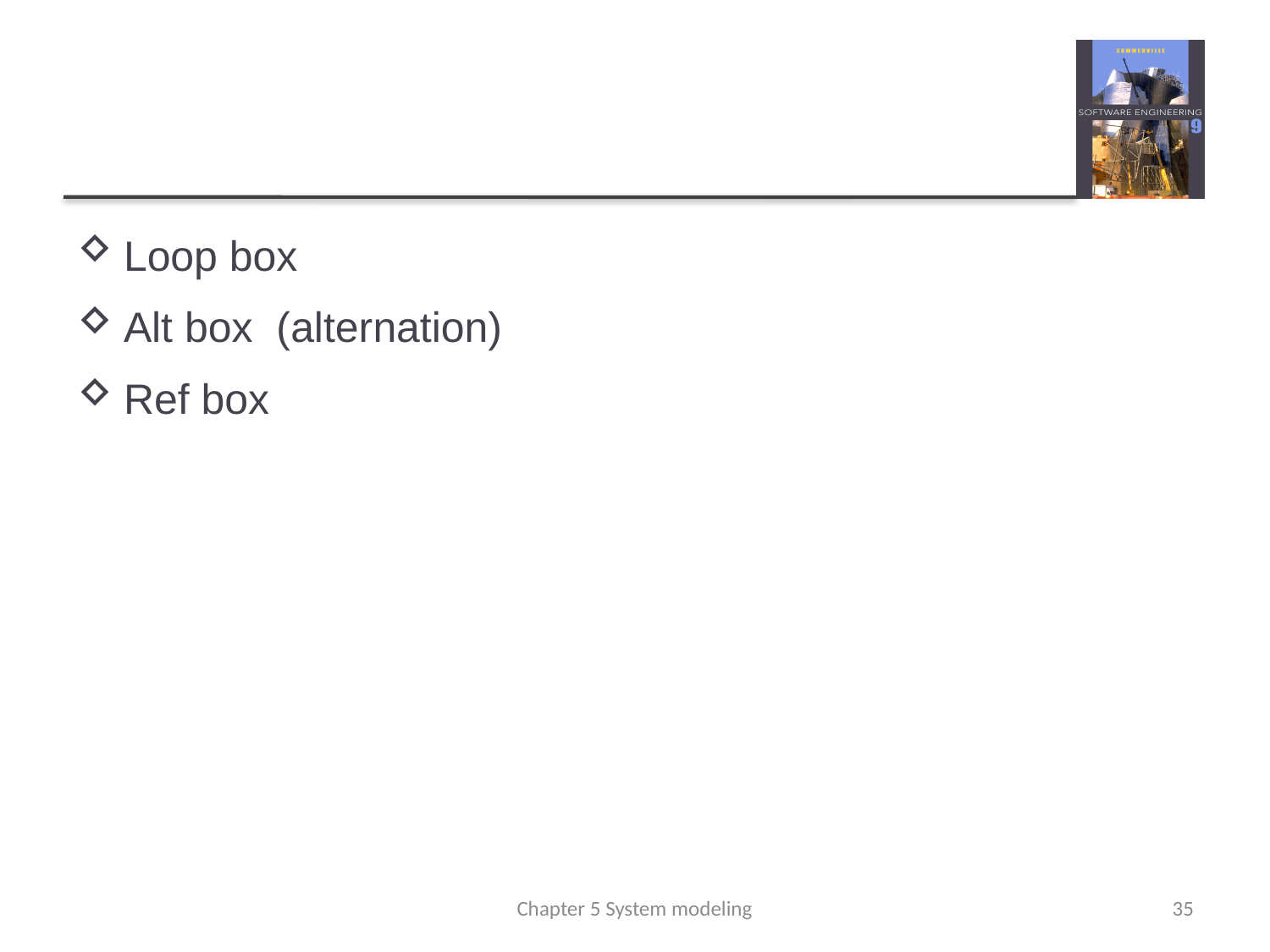

#
Loop box
Alt box  (alternation)
Ref box
Chapter 5 System modeling
35